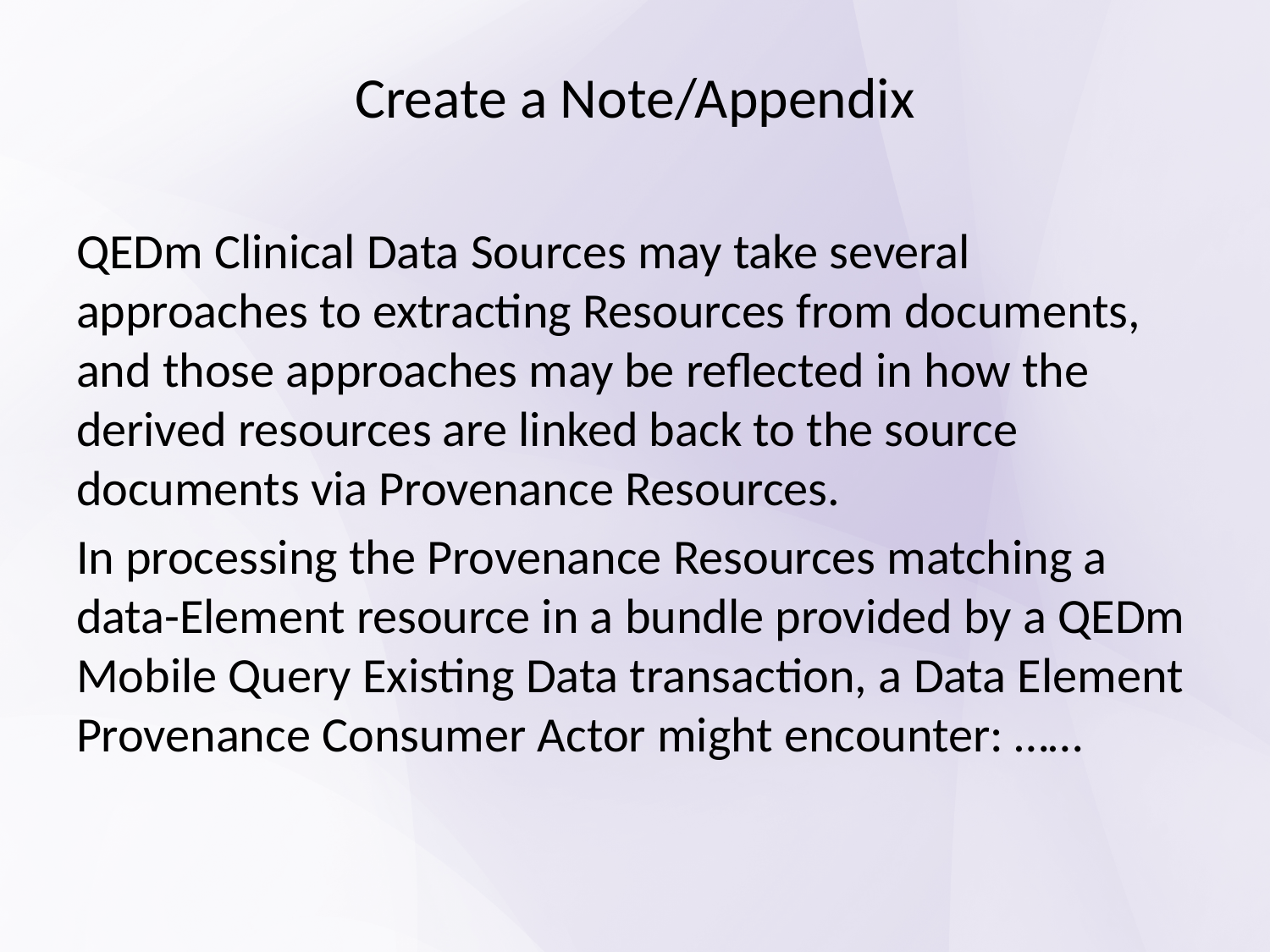

# Create a Note/Appendix
QEDm Clinical Data Sources may take several approaches to extracting Resources from documents, and those approaches may be reflected in how the derived resources are linked back to the source documents via Provenance Resources.
In processing the Provenance Resources matching a data-Element resource in a bundle provided by a QEDm Mobile Query Existing Data transaction, a Data Element Provenance Consumer Actor might encounter: ……